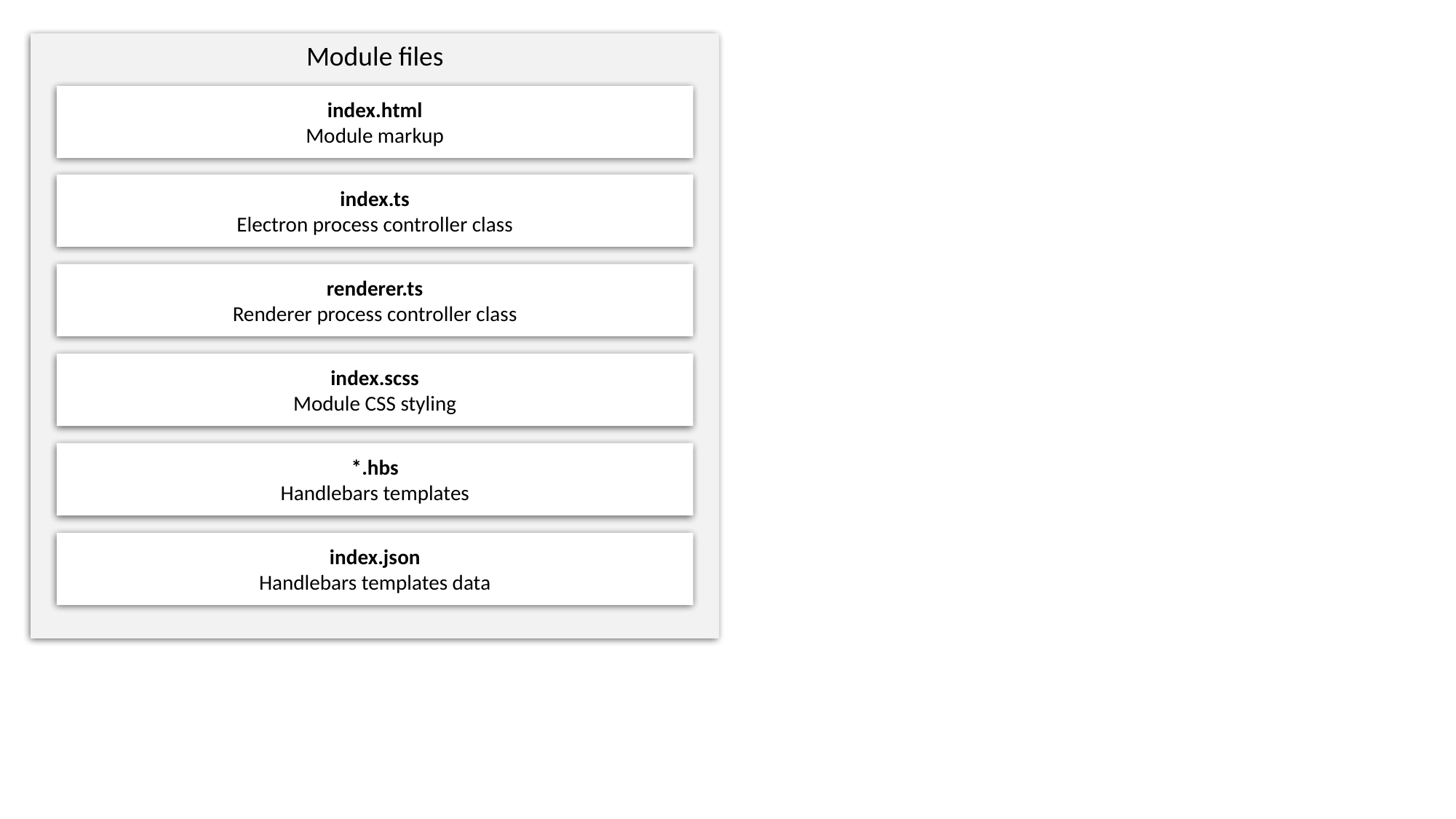

Module files
index.html
Module markup
index.ts
Electron process controller class
renderer.ts
Renderer process controller class
index.scss
Module CSS styling
*.hbs
Handlebars templates
index.json
Handlebars templates data